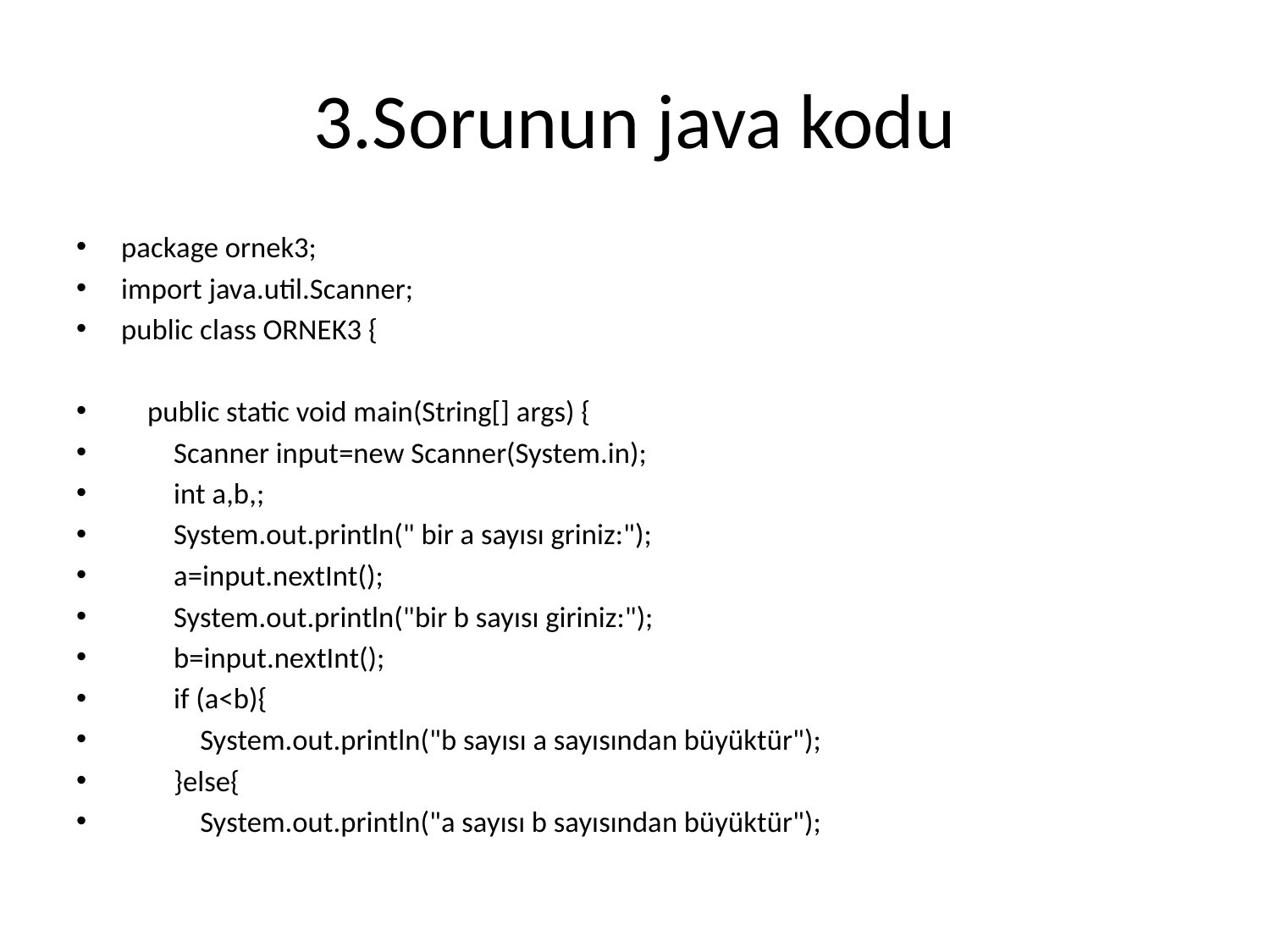

# 3.Sorunun java kodu
package ornek3;
import java.util.Scanner;
public class ORNEK3 {

    public static void main(String[] args) {
        Scanner input=new Scanner(System.in);
        int a,b,;
        System.out.println(" bir a sayısı griniz:");
        a=input.nextInt();
        System.out.println("bir b sayısı giriniz:");
        b=input.nextInt();
        if (a<b){
            System.out.println("b sayısı a sayısından büyüktür");
        }else{
            System.out.println("a sayısı b sayısından büyüktür");